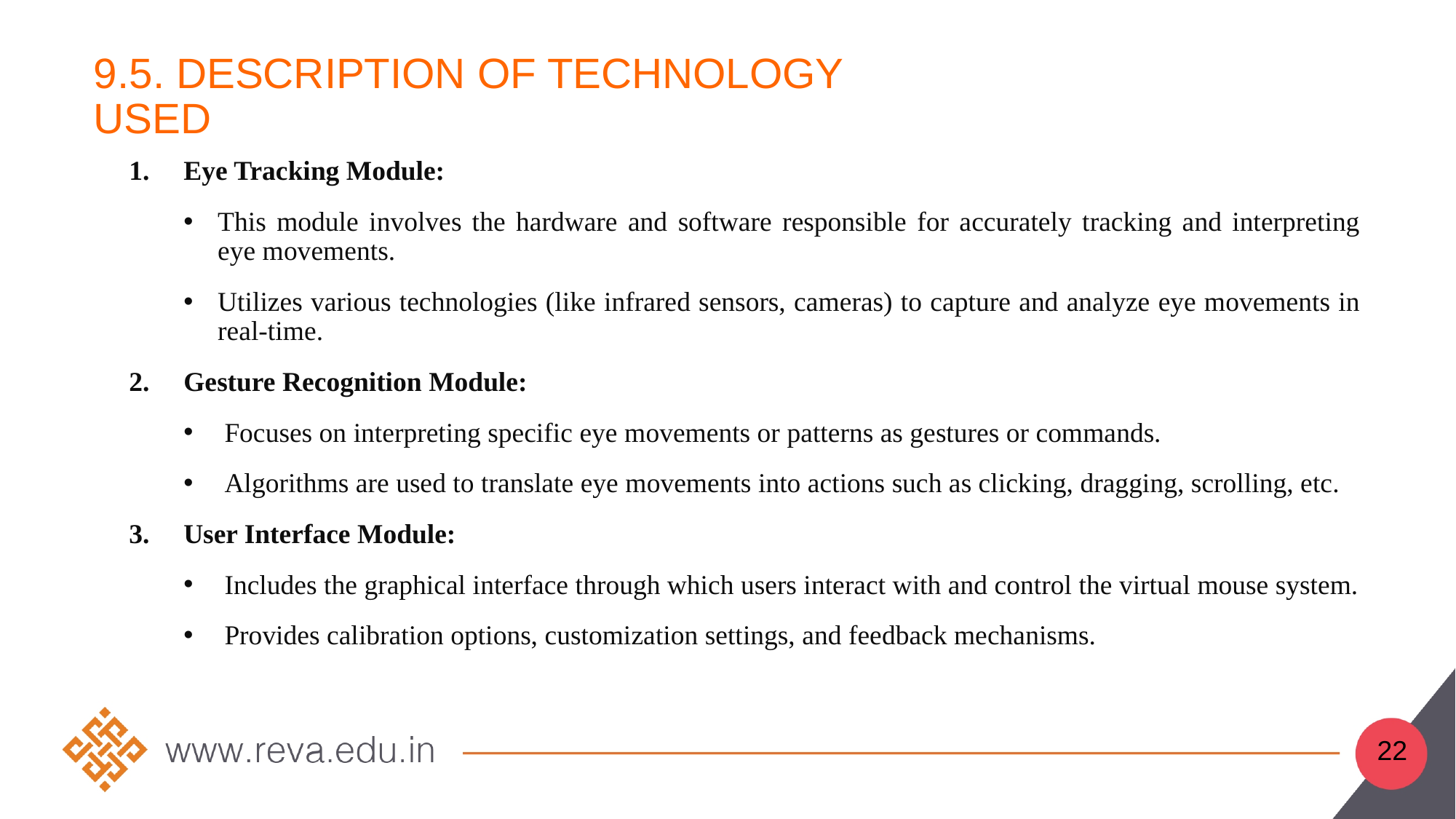

# 9.5. Description of Technology used
Eye Tracking Module:
This module involves the hardware and software responsible for accurately tracking and interpreting eye movements.
Utilizes various technologies (like infrared sensors, cameras) to capture and analyze eye movements in real-time.
Gesture Recognition Module:
Focuses on interpreting specific eye movements or patterns as gestures or commands.
Algorithms are used to translate eye movements into actions such as clicking, dragging, scrolling, etc.
User Interface Module:
Includes the graphical interface through which users interact with and control the virtual mouse system.
Provides calibration options, customization settings, and feedback mechanisms.
22